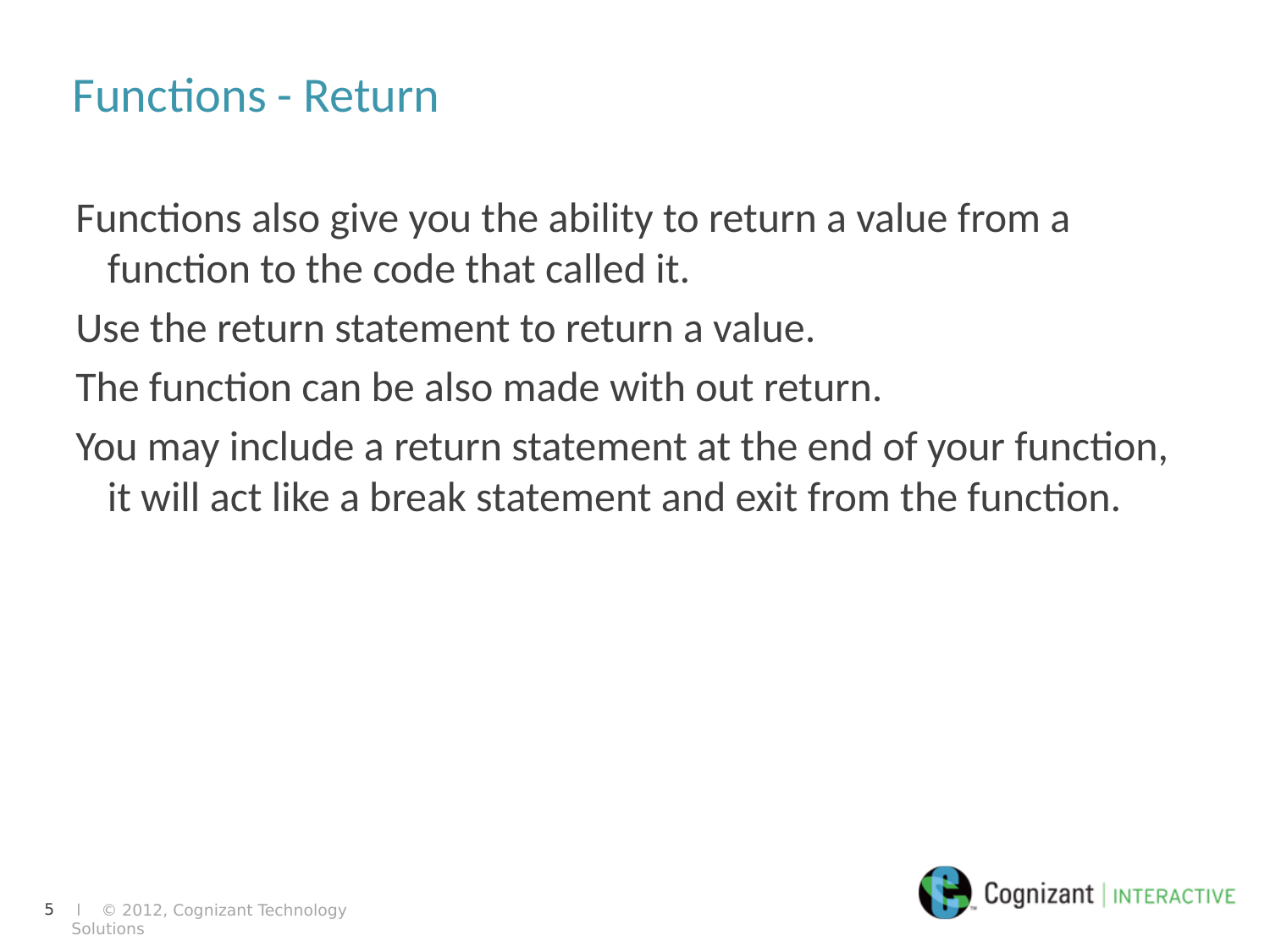

# Functions - Return
Functions also give you the ability to return a value from a function to the code that called it.
Use the return statement to return a value.
The function can be also made with out return.
You may include a return statement at the end of your function, it will act like a break statement and exit from the function.